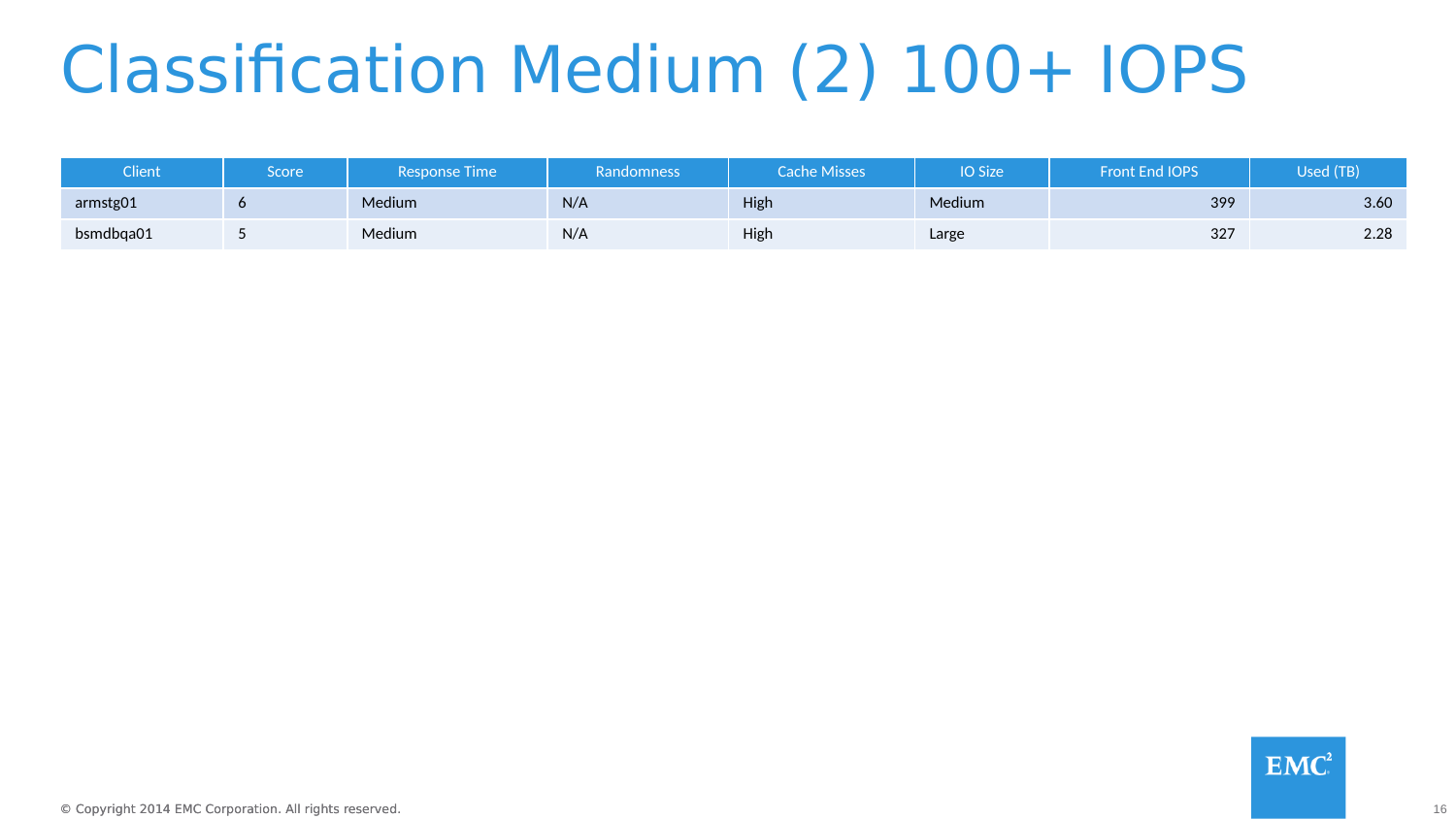

# Classification Medium (2) 100+ IOPS
| Client | Score | Response Time | Randomness | Cache Misses | IO Size | Front End IOPS | Used (TB) |
| --- | --- | --- | --- | --- | --- | --- | --- |
| armstg01 | 6 | Medium | N/A | High | Medium | 399 | 3.60 |
| bsmdbqa01 | 5 | Medium | N/A | High | Large | 327 | 2.28 |